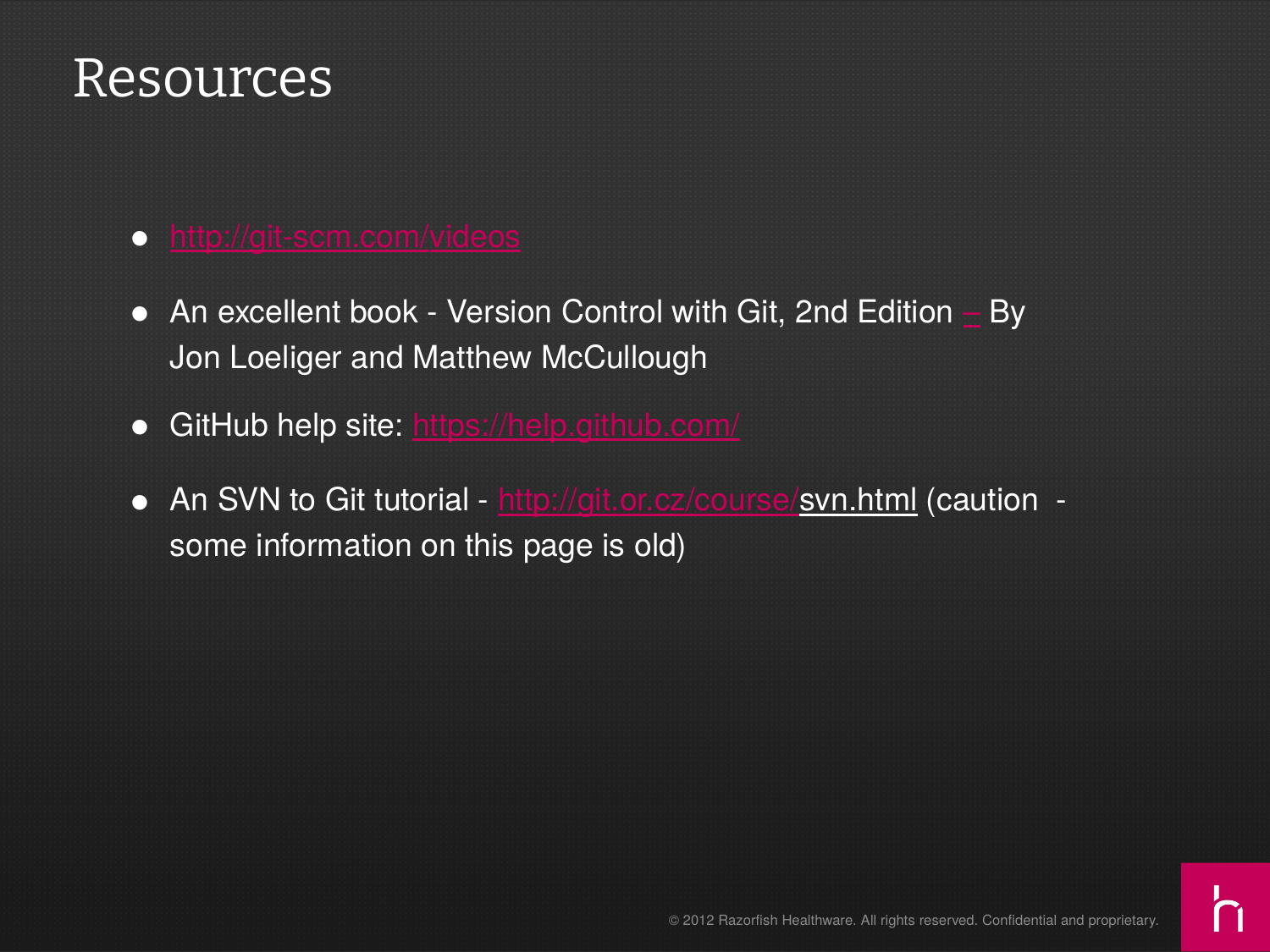

# Resources

http://git-scm.com/videos
An excellent book - Version Control with Git, 2nd Edition – By Jon Loeliger and Matthew McCullough
GitHub help site: https://help.github.com/
An SVN to Git tutorial - http://git.or.cz/course/svn.html (caution  - some information on this page is old)